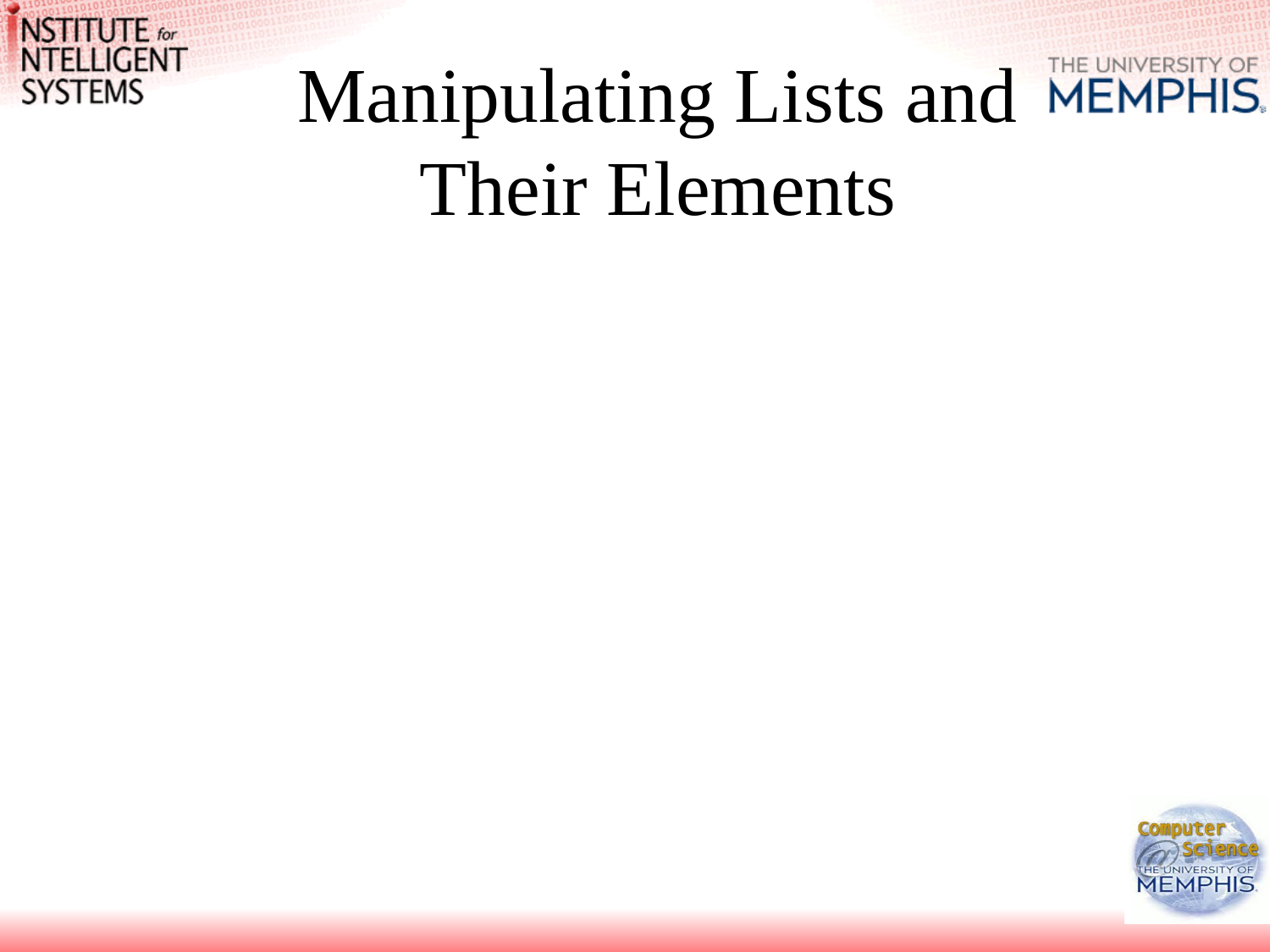

# Manipulating Lists and Their Elements
push ARRAY LIST
appends the list to the end of the array.
if the second argument is a scalar rather than a list, it appends it as the last item of the array.

    @array = ("an","bert","cindy","dirk");
    @brray = ("evelien","frank");
    push @array, @brray; # @array is ("an","bert","cindy","dirk","evelien","frank")
    push @brray, "gerben"; # @brray is ("evelien","frank","gerben")